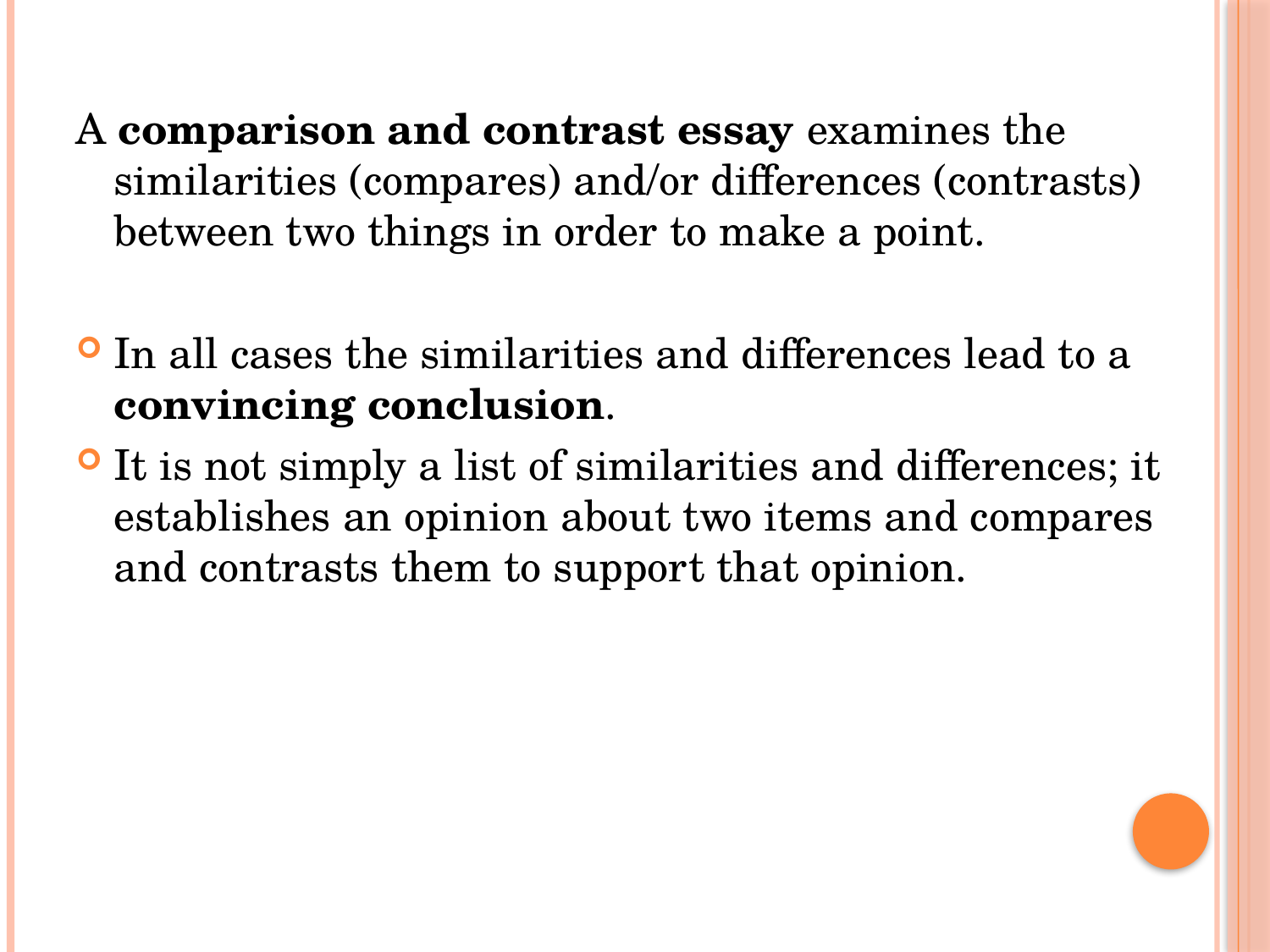

A comparison and contrast essay examines the similarities (compares) and/or differences (contrasts) between two things in order to make a point.

In all cases the similarities and differences lead to a convincing conclusion.
It is not simply a list of similarities and differences; it establishes an opinion about two items and compares and contrasts them to support that opinion.